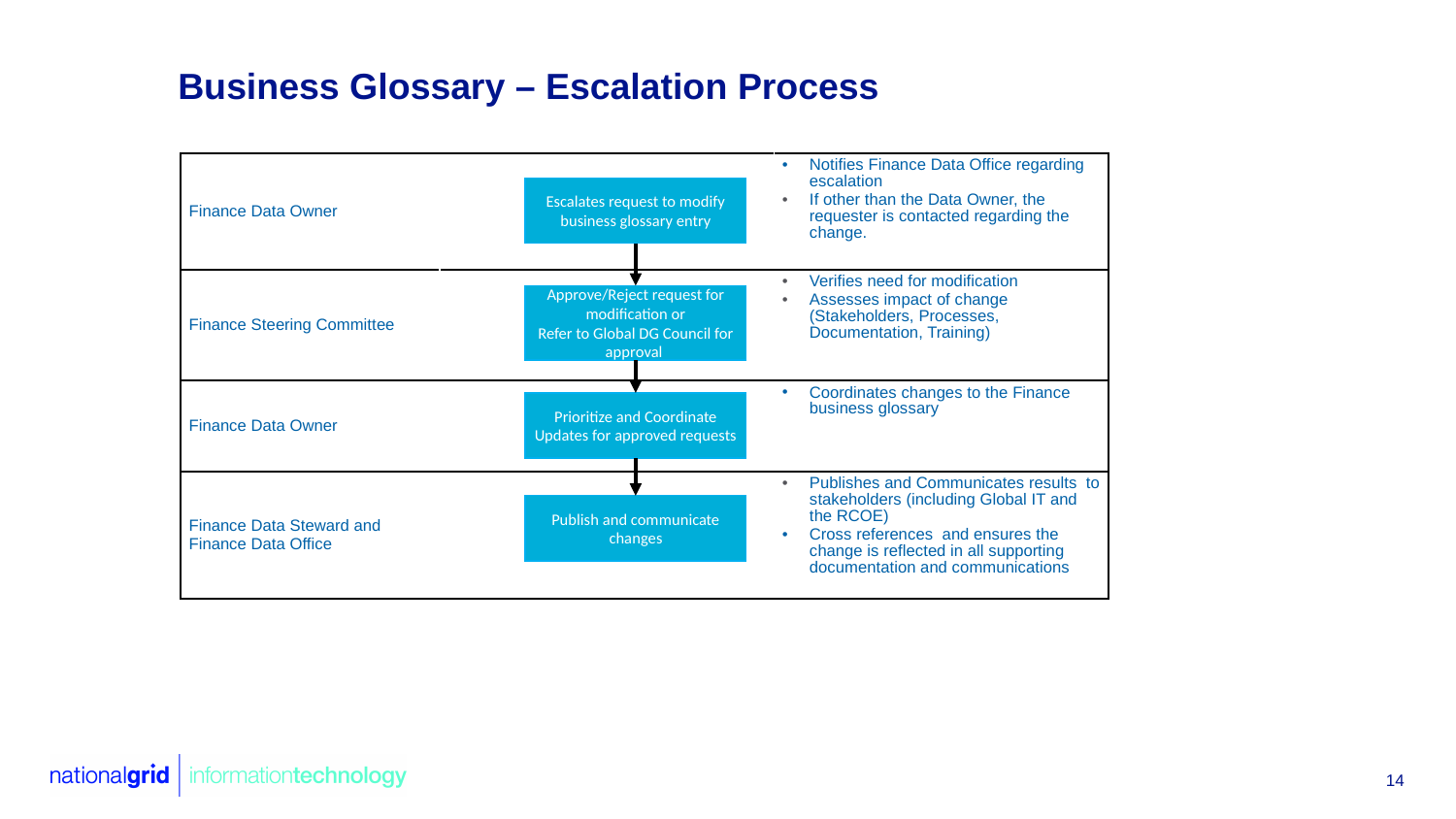

Business Glossary – Escalation Process
| Finance Data Owner |  | Notifies Finance Data Office regarding escalation If other than the Data Owner, the requester is contacted regarding the change. |
| --- | --- | --- |
| Finance Steering Committee |  | Verifies need for modification Assesses impact of change (Stakeholders, Processes, Documentation, Training) |
| Finance Data Owner |  | Coordinates changes to the Finance business glossary |
| Finance Data Steward and Finance Data Office |  | Publishes and Communicates results to stakeholders (including Global IT and the RCOE) Cross references and ensures the change is reflected in all supporting documentation and communications |
Escalates request to modify business glossary entry
Approve/Reject request for modification or
Refer to Global DG Council for approval
Prioritize and Coordinate Updates for approved requests
Publish and communicate changes